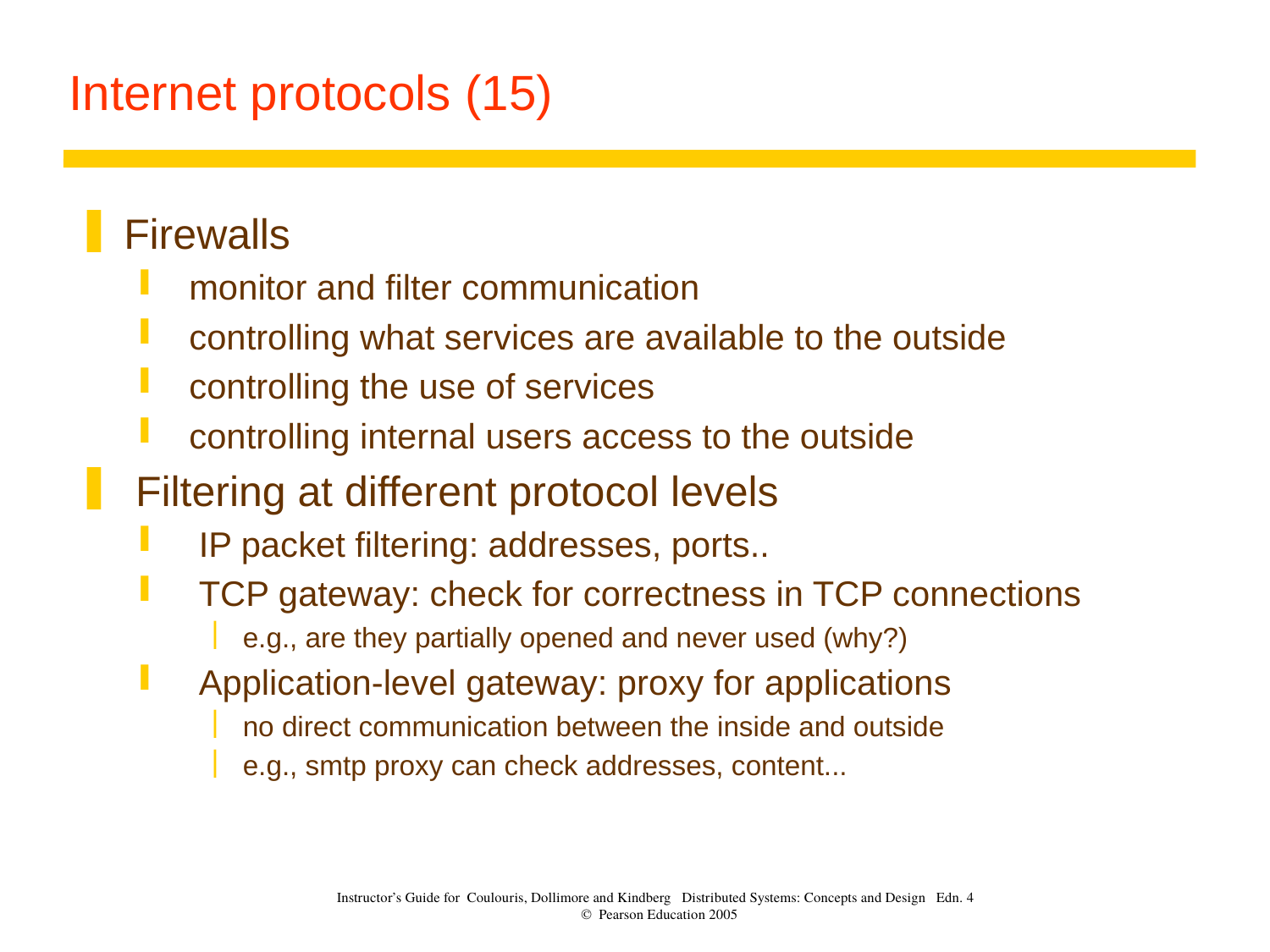

# Internet protocols (15)
Firewalls
 monitor and filter communication
 controlling what services are available to the outside
 controlling the use of services
 controlling internal users access to the outside
 Filtering at different protocol levels
  IP packet filtering: addresses, ports..
  TCP gateway: check for correctness in TCP connections
 e.g., are they partially opened and never used (why?)
  Application-level gateway: proxy for applications
 no direct communication between the inside and outside
 e.g., smtp proxy can check addresses, content...
Instructor’s Guide for  Coulouris, Dollimore and Kindberg   Distributed Systems: Concepts and Design   Edn. 4
©  Pearson Education 2005